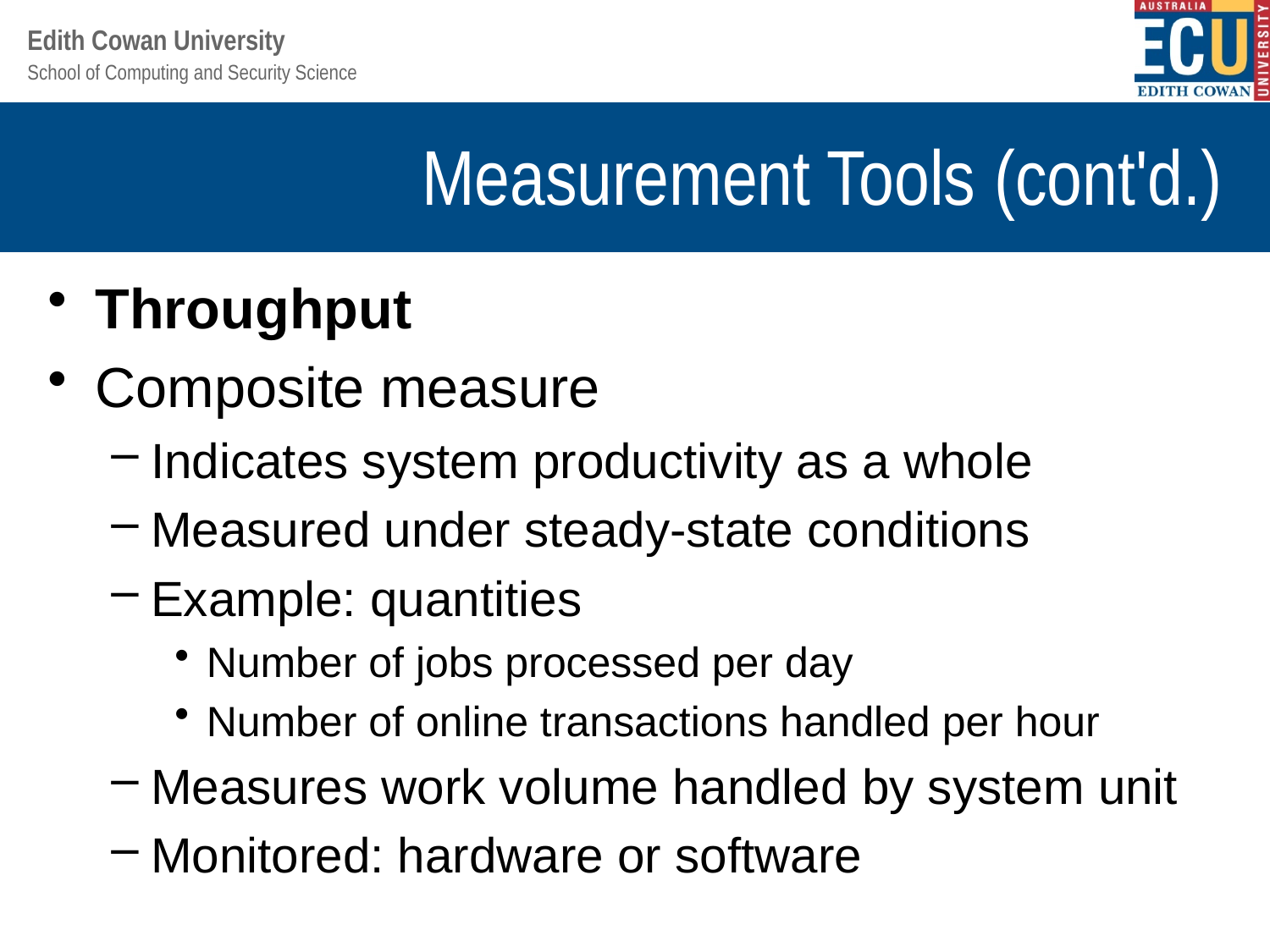

# Measurement Tools (cont'd.)
Throughput
Composite measure
Indicates system productivity as a whole
Measured under steady-state conditions
Example: quantities
Number of jobs processed per day
Number of online transactions handled per hour
Measures work volume handled by system unit
Monitored: hardware or software